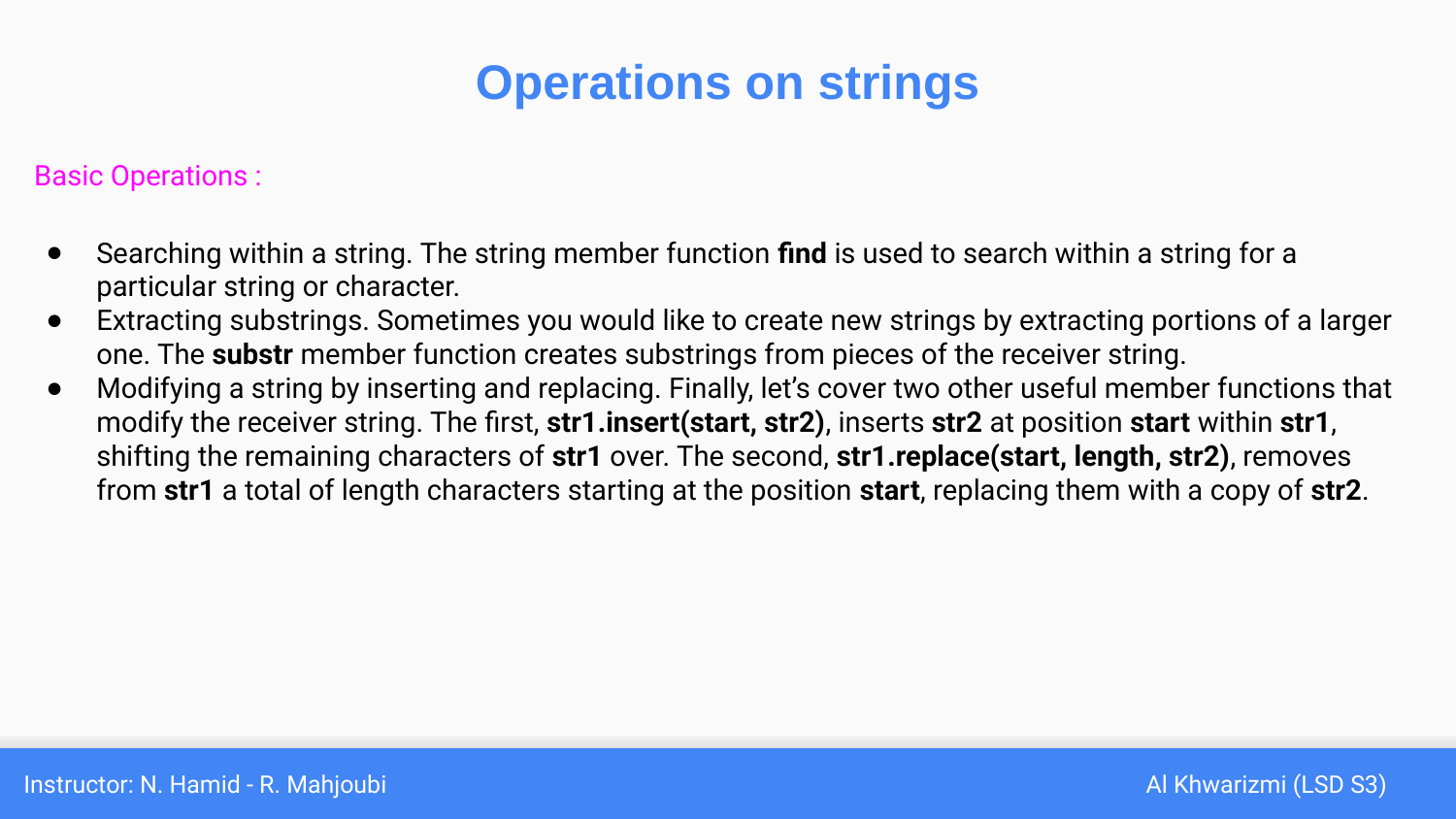

Operations on strings
Basic Operations :
Searching within a string. The string member function find is used to search within a string for a particular string or character.
Extracting substrings. Sometimes you would like to create new strings by extracting portions of a larger one. The substr member function creates substrings from pieces of the receiver string.
Modifying a string by inserting and replacing. Finally, let’s cover two other useful member functions that modify the receiver string. The first, str1.insert(start, str2), inserts str2 at position start within str1, shifting the remaining characters of str1 over. The second, str1.replace(start, length, str2), removes from str1 a total of length characters starting at the position start, replacing them with a copy of str2.
Instructor: N. Hamid - R. Mahjoubi
Al Khwarizmi (LSD S3)